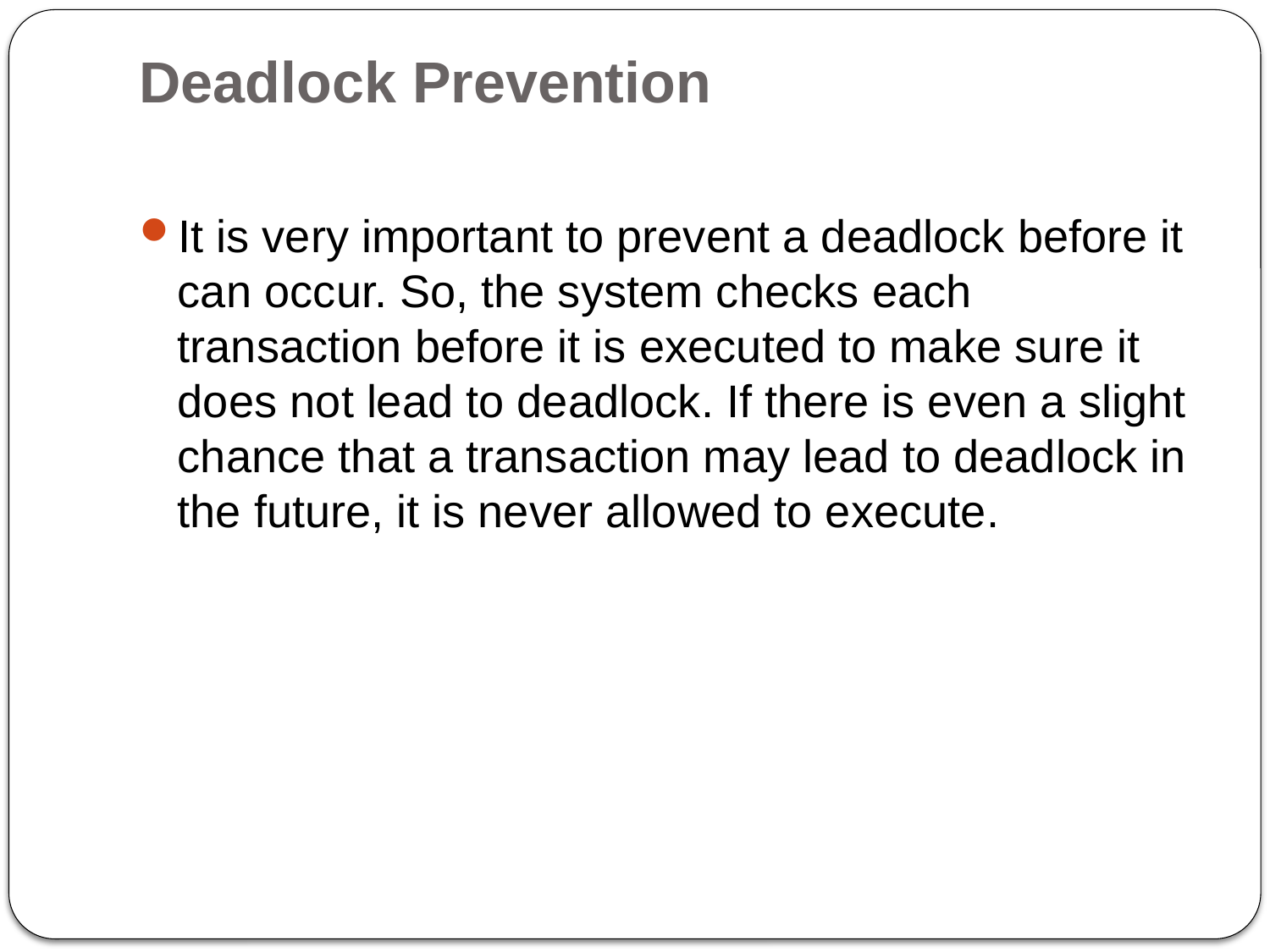

# Deadlock Prevention
It is very important to prevent a deadlock before it can occur. So, the system checks each transaction before it is executed to make sure it does not lead to deadlock. If there is even a slight chance that a transaction may lead to deadlock in the future, it is never allowed to execute.